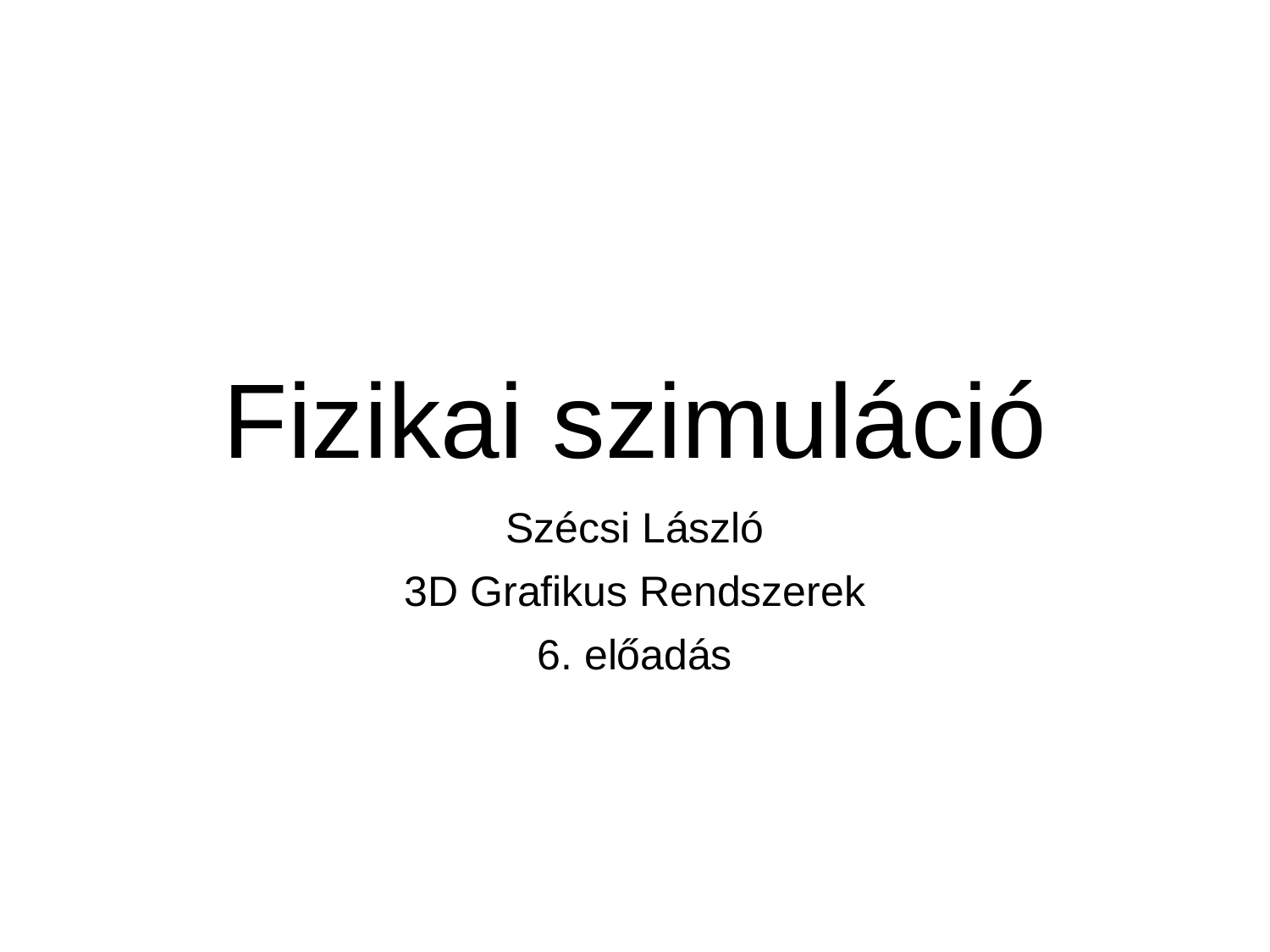

# Fizikai szimuláció
Szécsi László
3D Grafikus Rendszerek
6. előadás